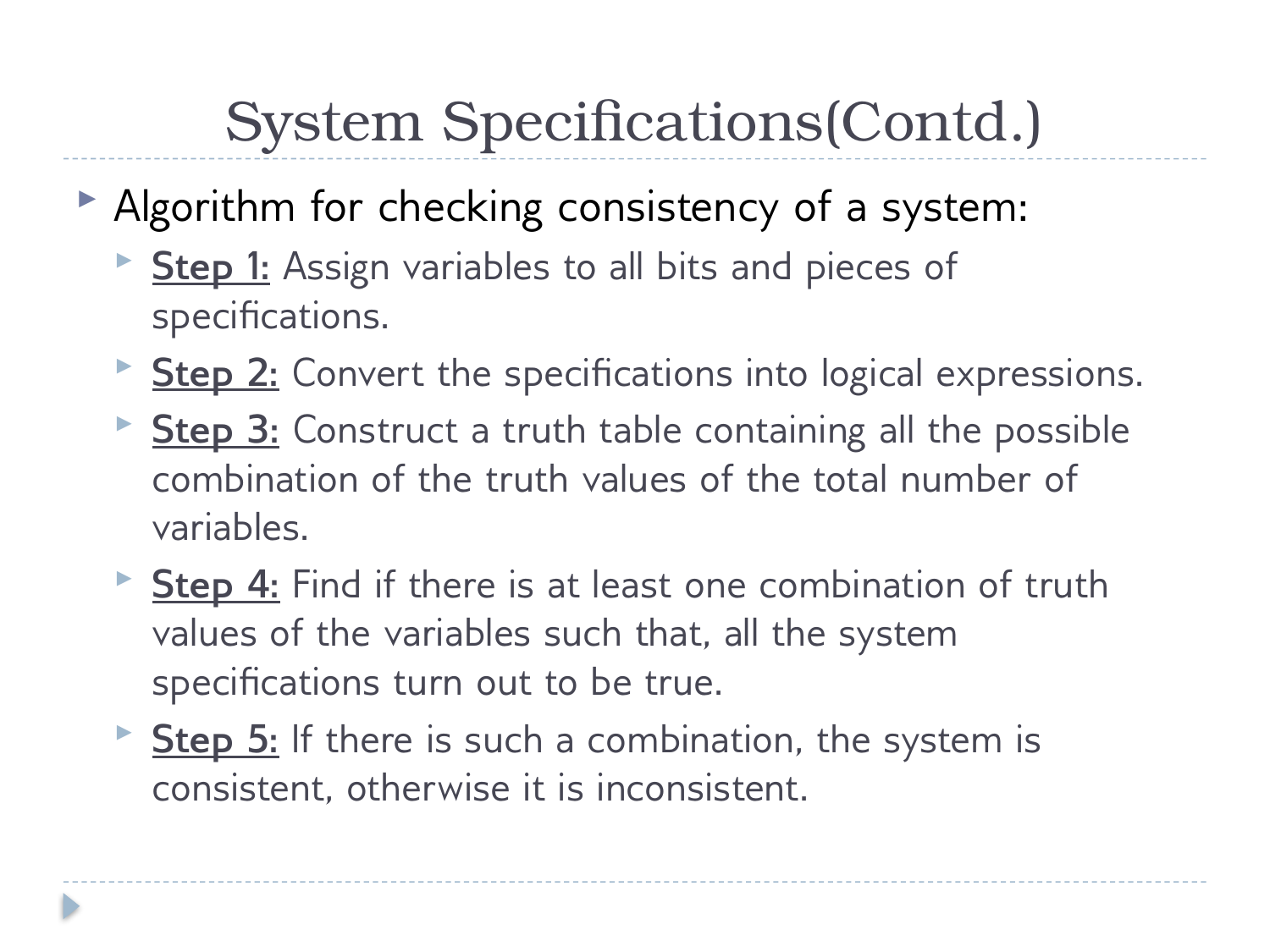

# System Specifications(Contd.)
Algorithm for checking consistency of a system:
Step 1: Assign variables to all bits and pieces of specifications.
Step 2: Convert the specifications into logical expressions.
Step 3: Construct a truth table containing all the possible combination of the truth values of the total number of variables.
Step 4: Find if there is at least one combination of truth values of the variables such that, all the system specifications turn out to be true.
Step 5: If there is such a combination, the system is consistent, otherwise it is inconsistent.